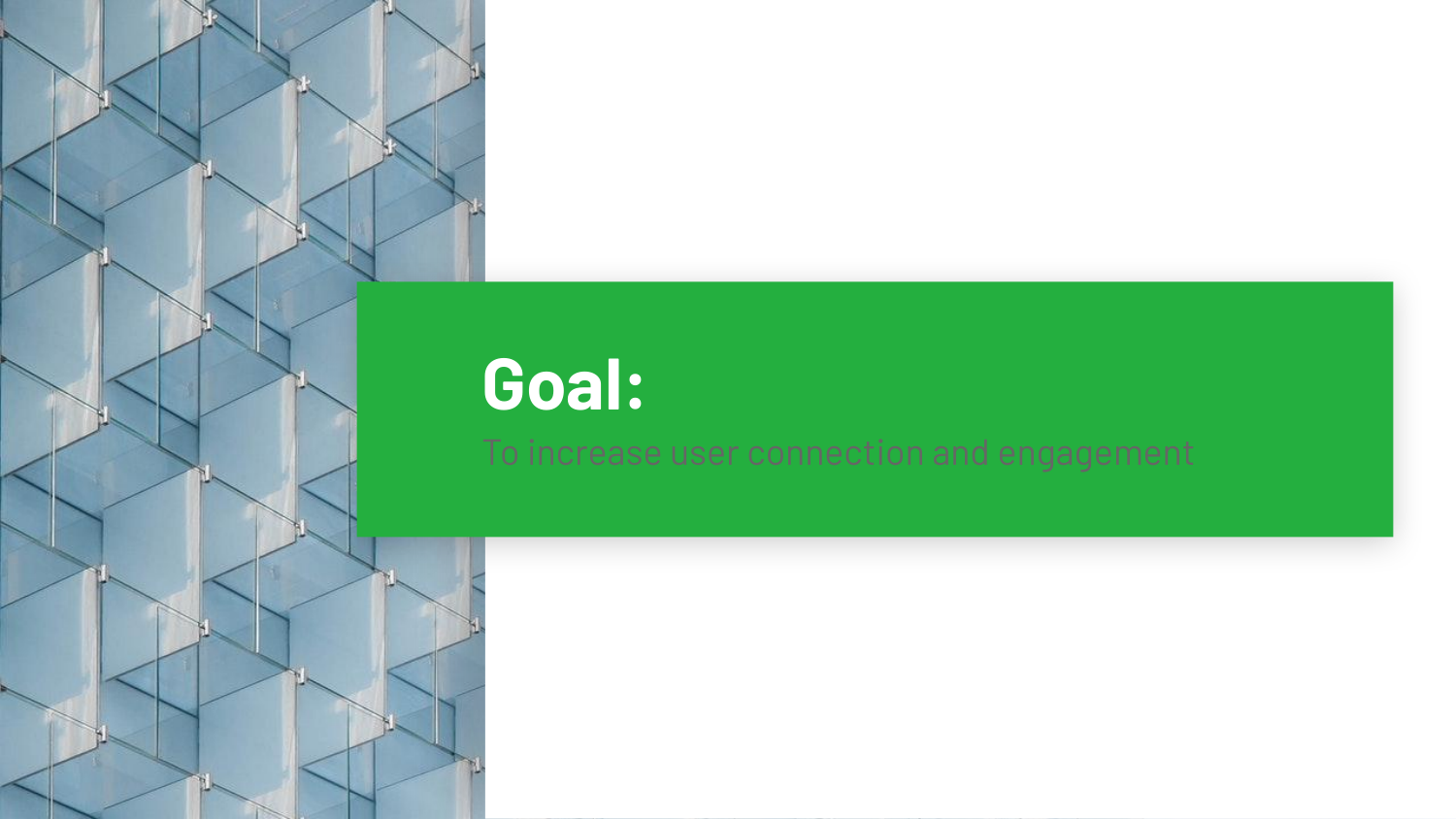

# Goal:
To increase user connection and engagement